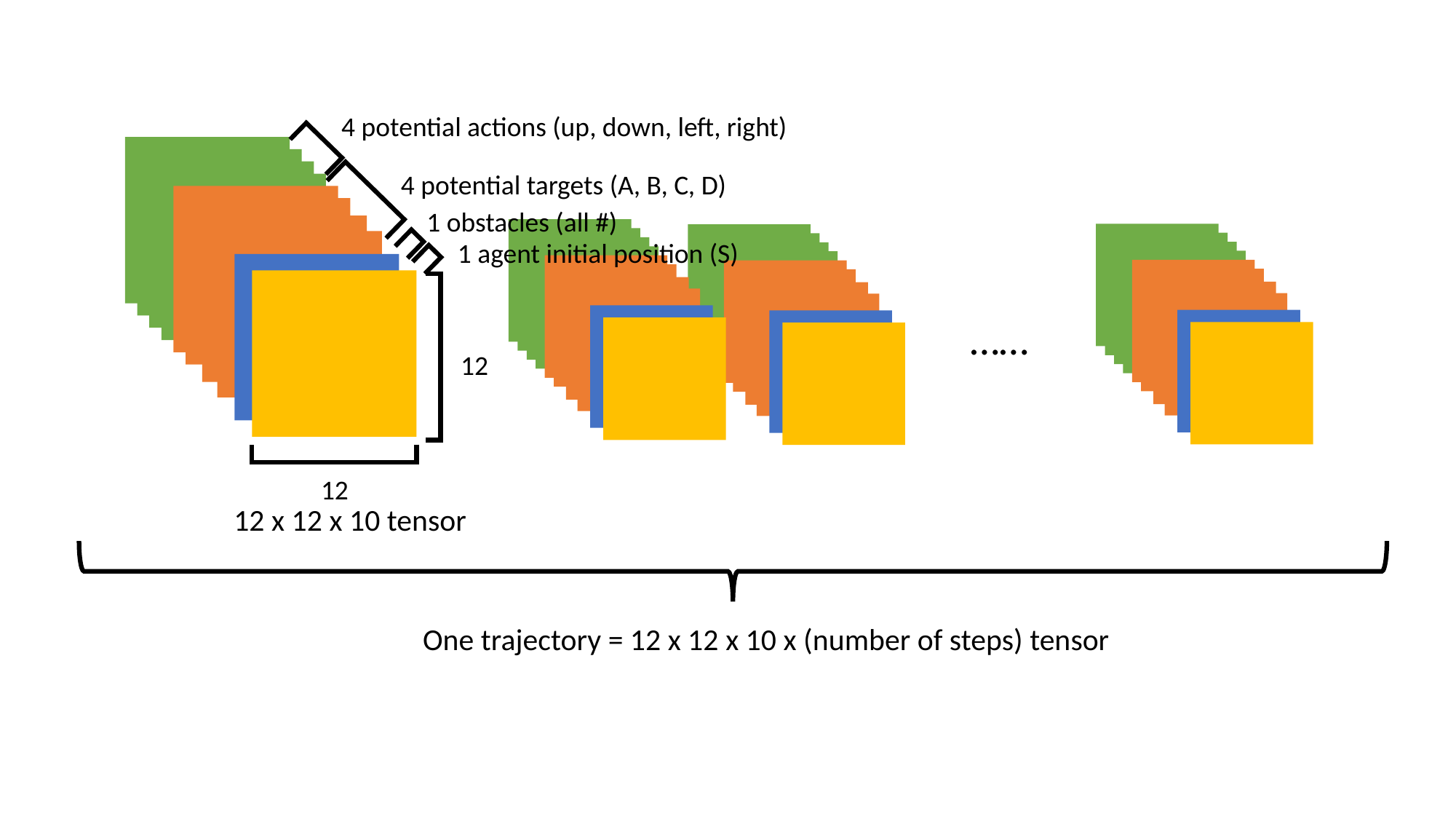

4 potential actions (up, down, left, right)

4 potential targets (A, B, C, D)
1 obstacles (all #)

1 agent initial position (S)
……
12
12
12 x 12 x 10 tensor
One trajectory = 12 x 12 x 10 x (number of steps) tensor